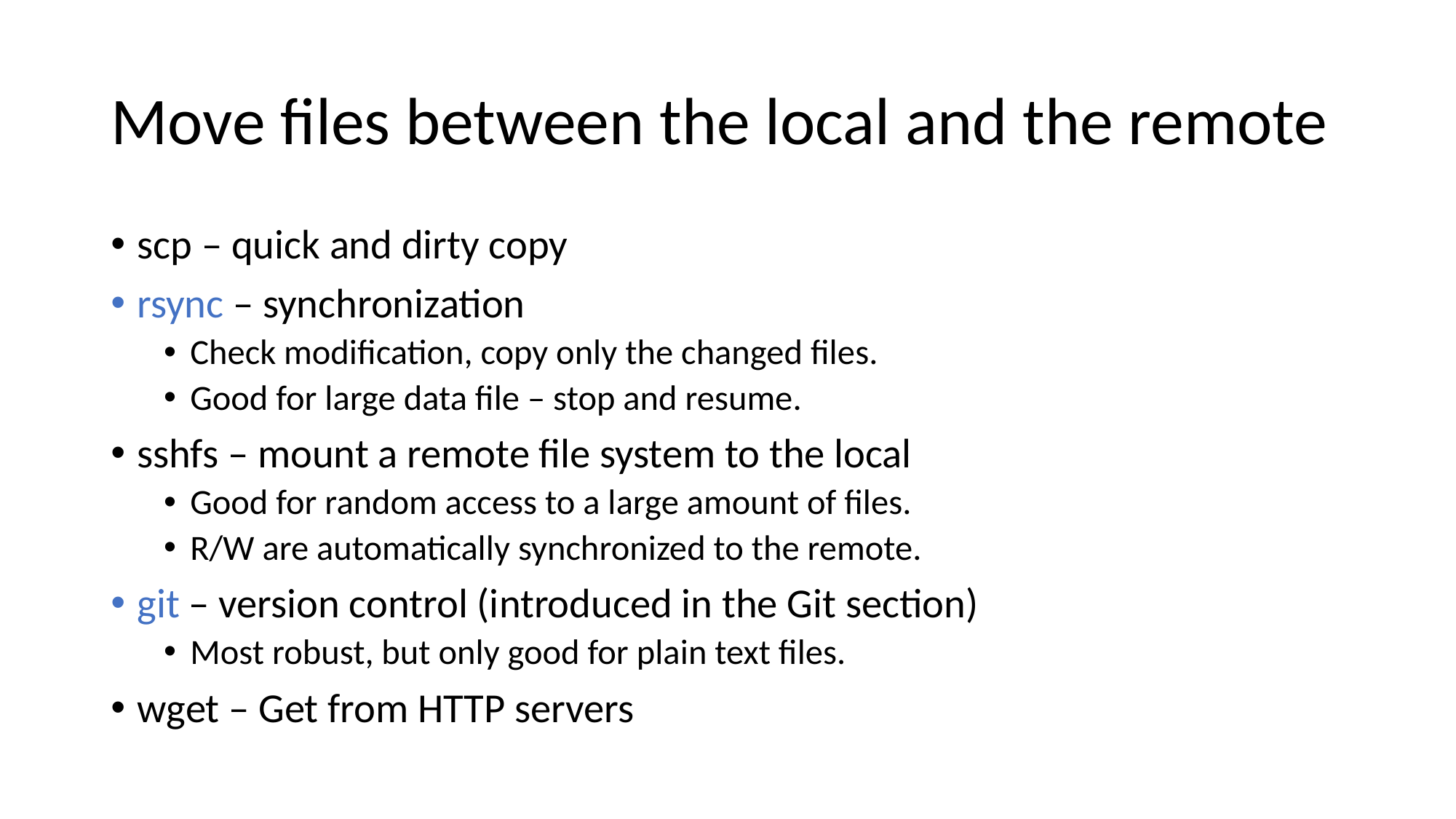

# Move files between the local and the remote
scp – quick and dirty copy
rsync – synchronization
Check modification, copy only the changed files.
Good for large data file – stop and resume.
sshfs – mount a remote file system to the local
Good for random access to a large amount of files.
R/W are automatically synchronized to the remote.
git – version control (introduced in the Git section)
Most robust, but only good for plain text files.
wget – Get from HTTP servers